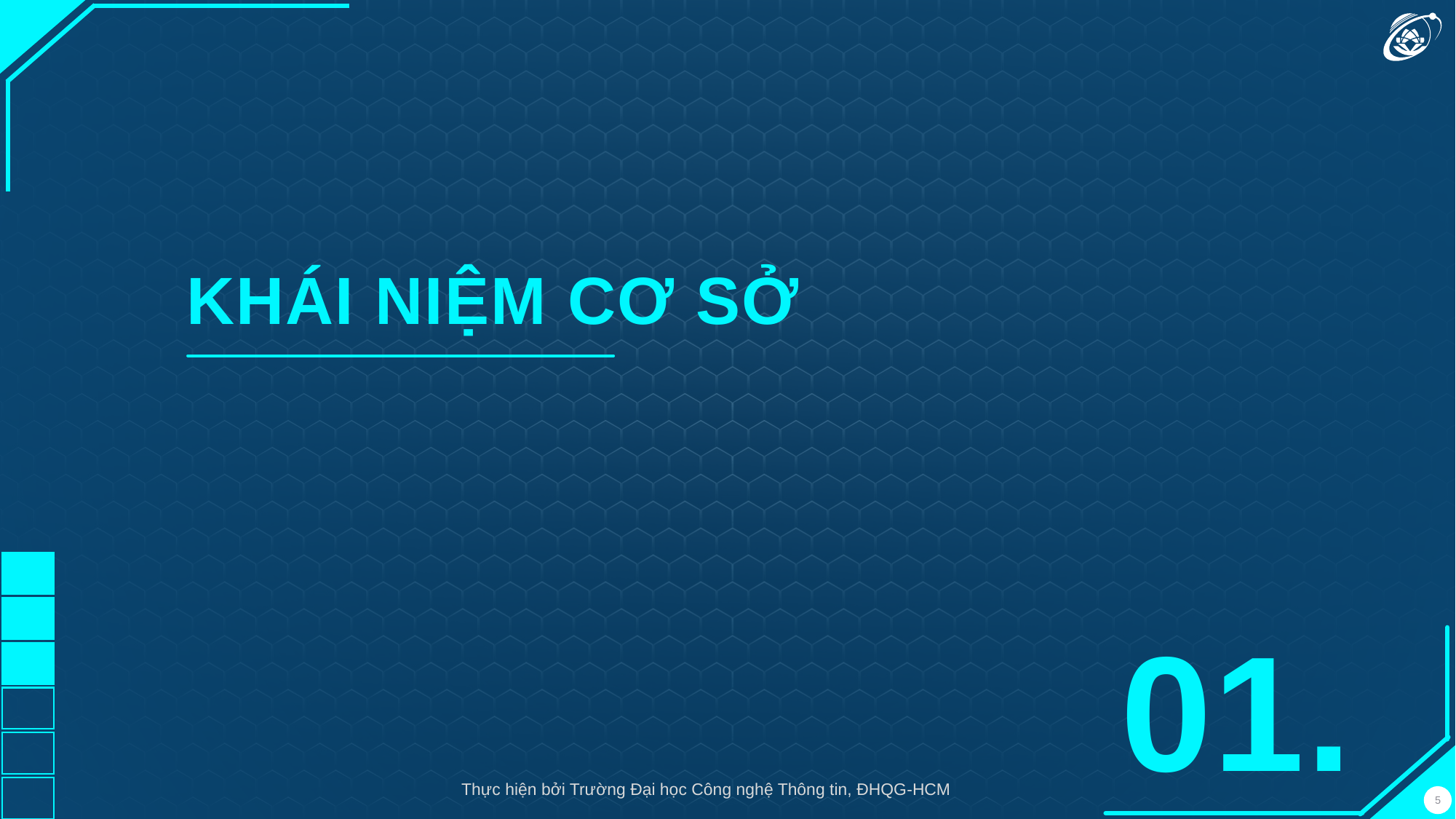

KHÁI NIỆM CƠ SỞ

01.
Thực hiện bởi Trường Đại học Công nghệ Thông tin, ĐHQG-HCM
5